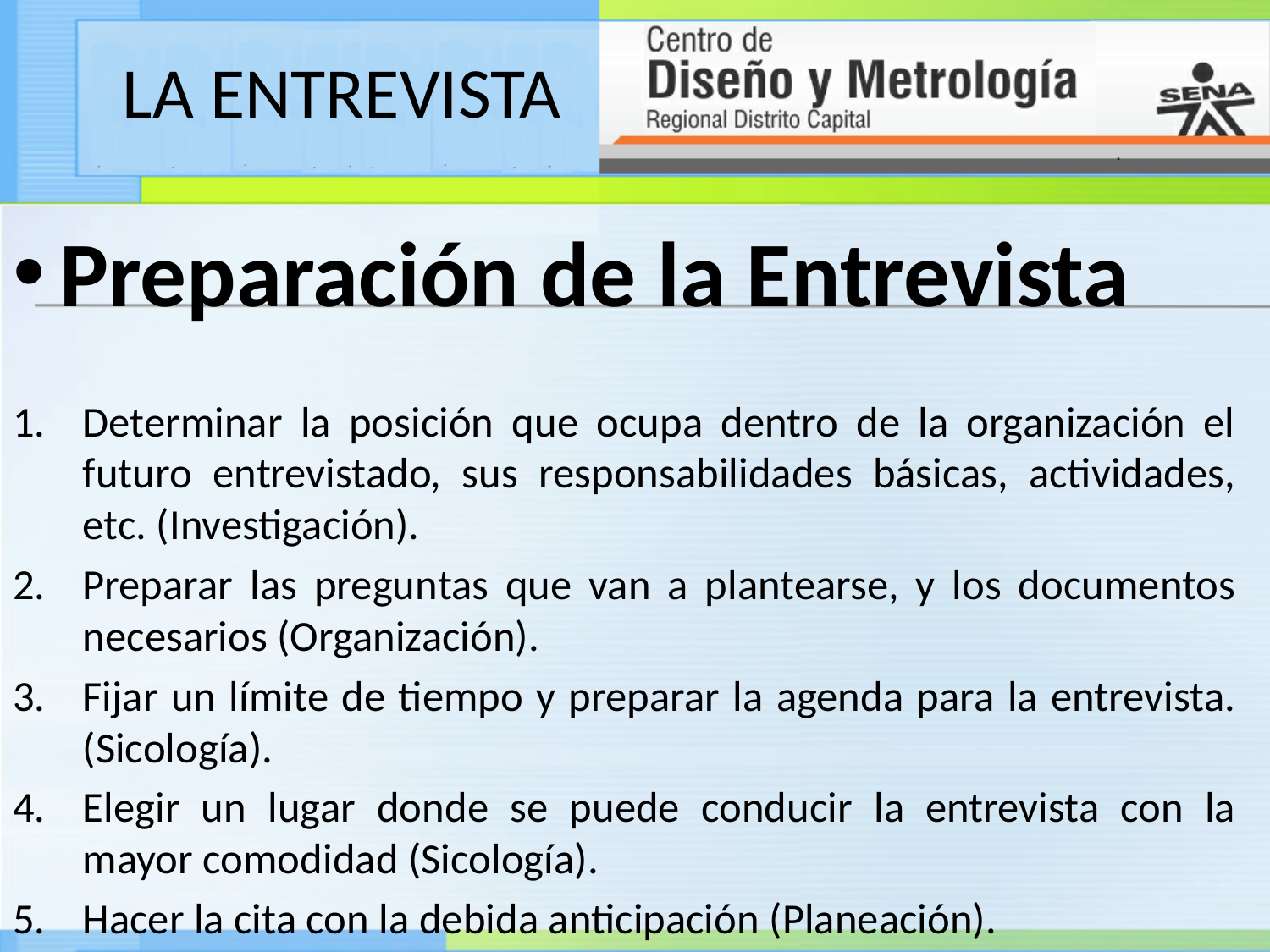

# LA ENTREVISTA
Preparación de la Entrevista

Determinar la posición que ocupa dentro de la organización el futuro entrevistado, sus responsabilidades básicas, actividades, etc. (Investigación).
Preparar las preguntas que van a plantearse, y los documentos necesarios (Organización).
Fijar un límite de tiempo y preparar la agenda para la entrevista. (Sicología).
Elegir un lugar donde se puede conducir la entrevista con la mayor comodidad (Sicología).
Hacer la cita con la debida anticipación (Planeación).